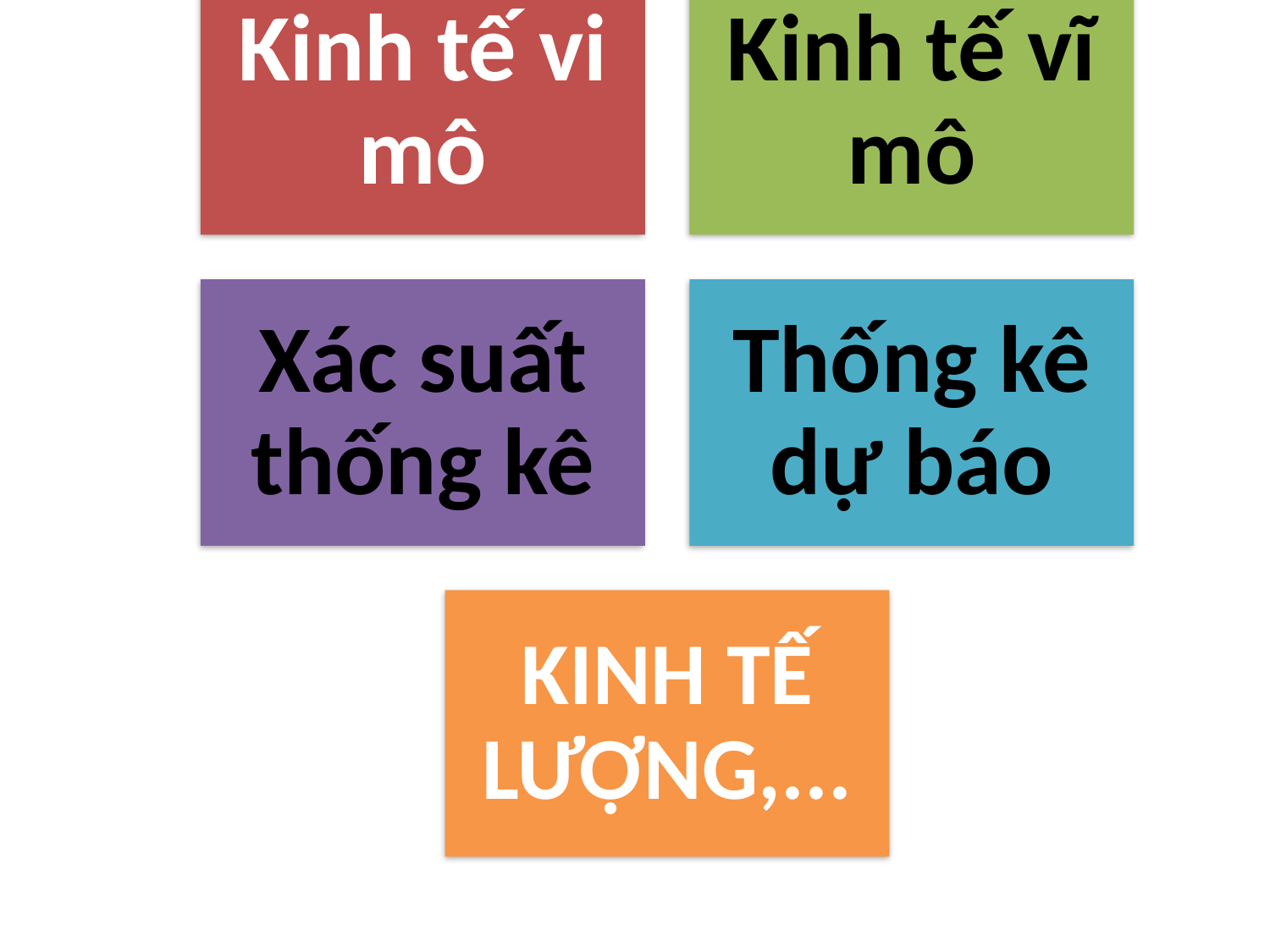

Kinh tế vi mô
Kinh tế vĩ mô
Xác suất thống kê
Thống kê dự báo
KINH TẾ LƯỢNG,...